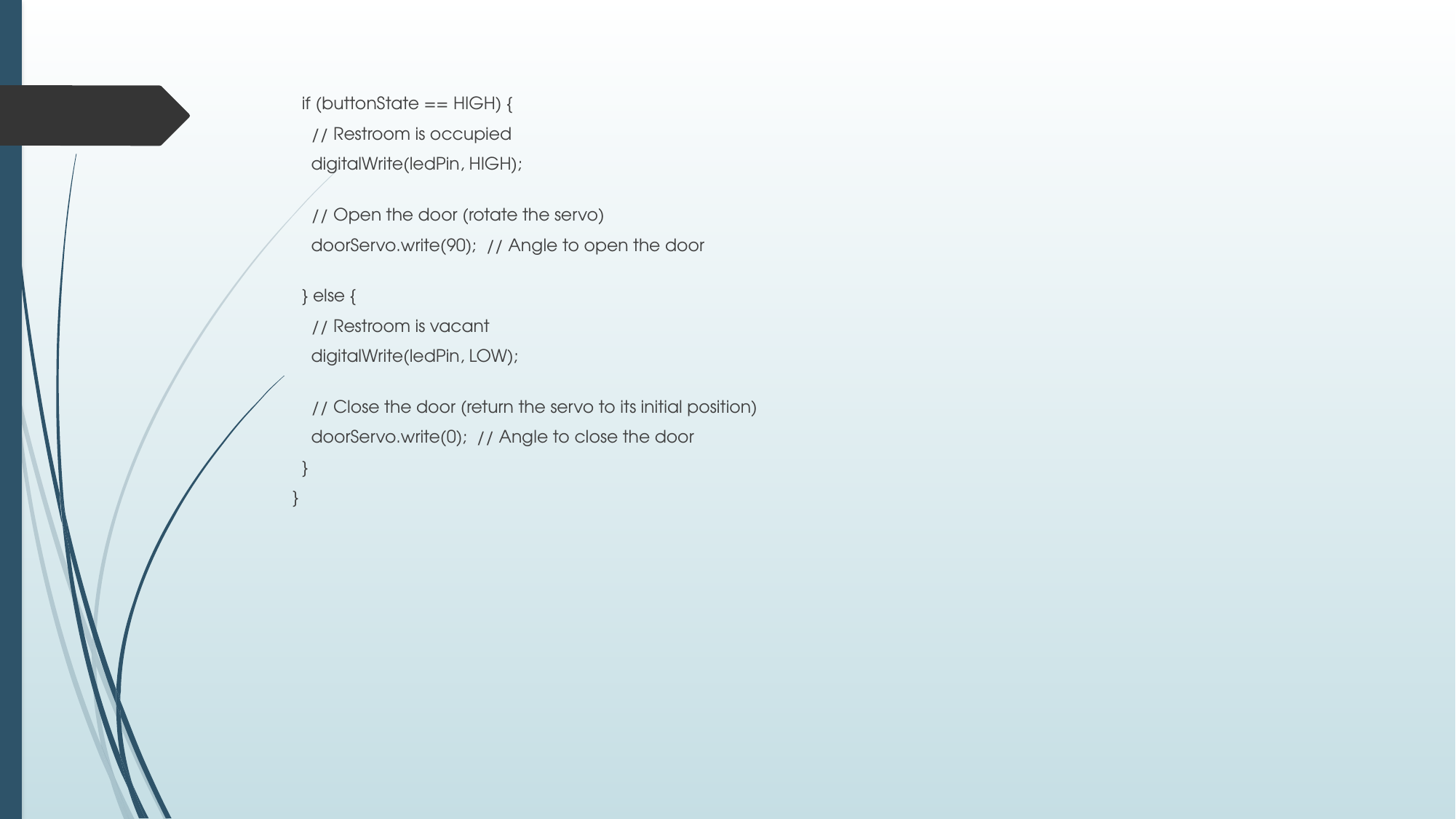

if (buttonState == HIGH) {
    // Restroom is occupied
    digitalWrite(ledPin, HIGH);
    // Open the door (rotate the servo)
    doorServo.write(90);  // Angle to open the door
  } else {
    // Restroom is vacant
    digitalWrite(ledPin, LOW);
    // Close the door (return the servo to its initial position)
    doorServo.write(0);  // Angle to close the door
  }
}